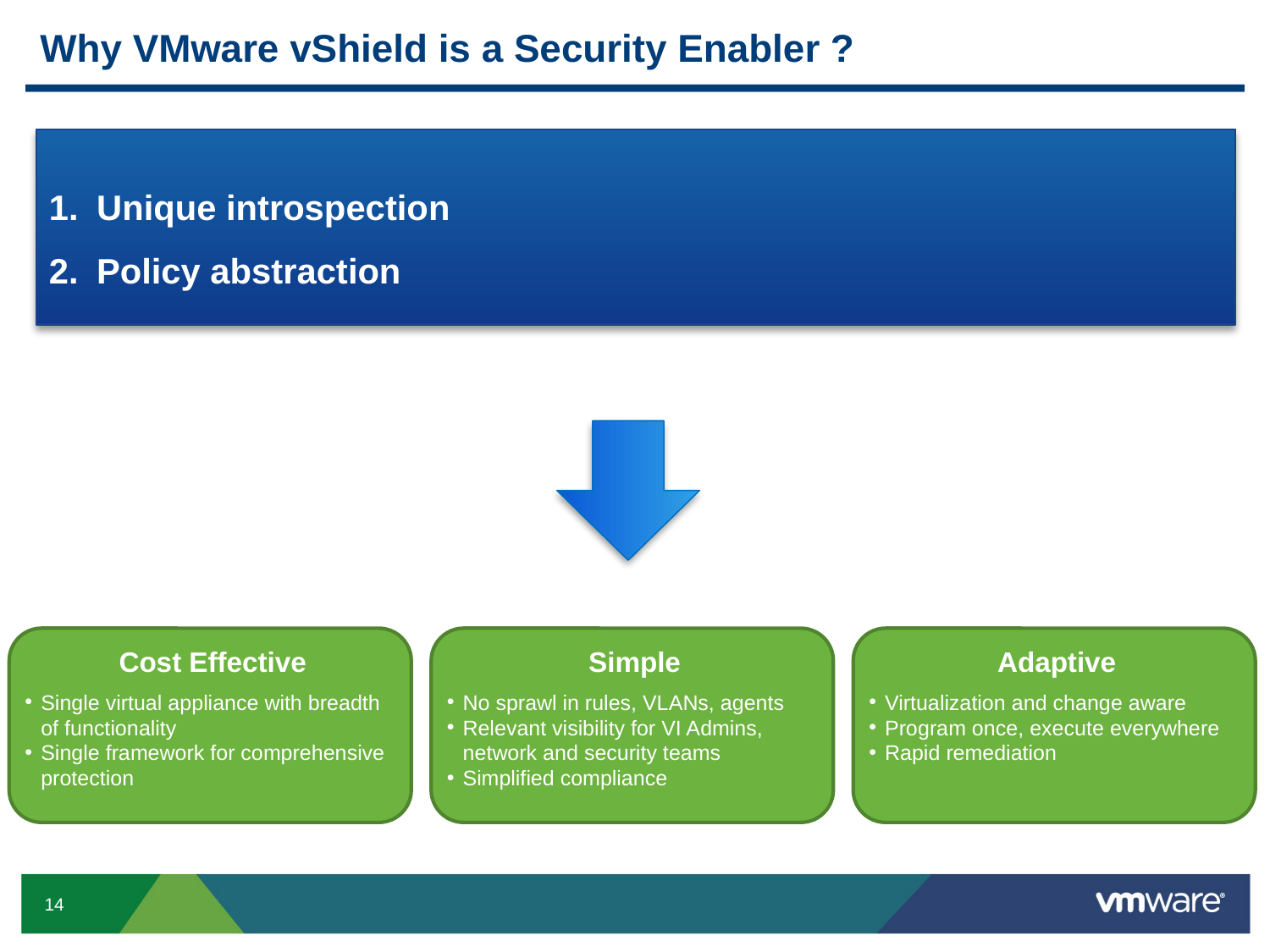

# Why VMware vShield is a Security Enabler ?
Unique introspection
Policy abstraction

Cost Effective
Single virtual appliance with breadth of functionality
Single framework for comprehensive protection

Simple
No sprawl in rules, VLANs, agents
Relevant visibility for VI Admins, network and security teams
Simplified compliance

Adaptive
Virtualization and change aware
Program once, execute everywhere
Rapid remediation